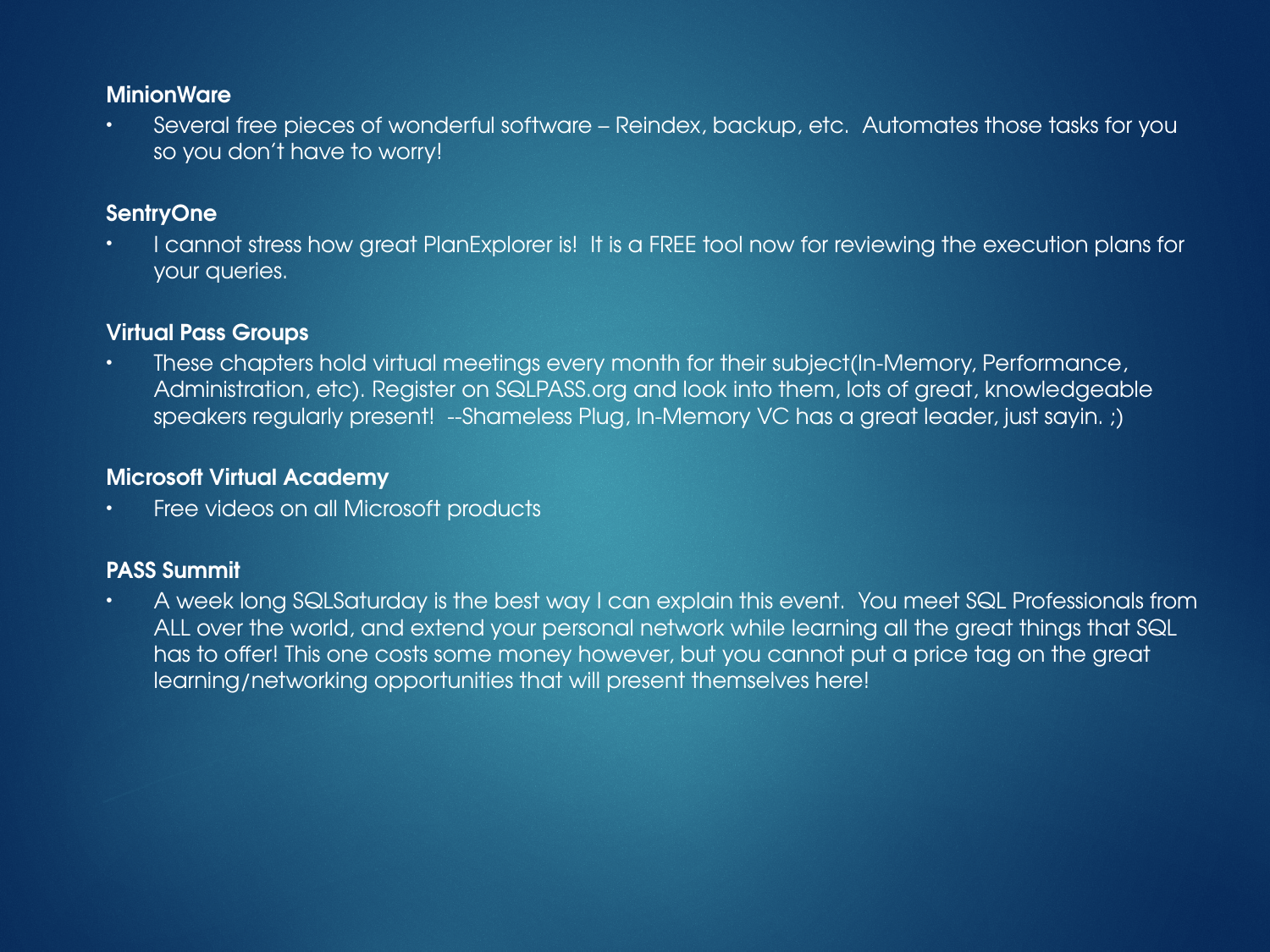

MinionWare
Several free pieces of wonderful software – Reindex, backup, etc.  Automates those tasks for you so you don’t have to worry!

SentryOne
I cannot stress how great PlanExplorer is!  It is a FREE tool now for reviewing the execution plans for your queries.

Virtual Pass Groups
These chapters hold virtual meetings every month for their subject(In-Memory, Performance, Administration, etc). Register on SQLPASS.org and look into them, lots of great, knowledgeable speakers regularly present!  --Shameless Plug, In-Memory VC has a great leader, just sayin. ;)

Microsoft Virtual Academy
Free videos on all Microsoft products

PASS Summit
A week long SQLSaturday is the best way I can explain this event.  You meet SQL Professionals from ALL over the world, and extend your personal network while learning all the great things that SQL has to offer! This one costs some money however, but you cannot put a price tag on the great learning/networking opportunities that will present themselves here!